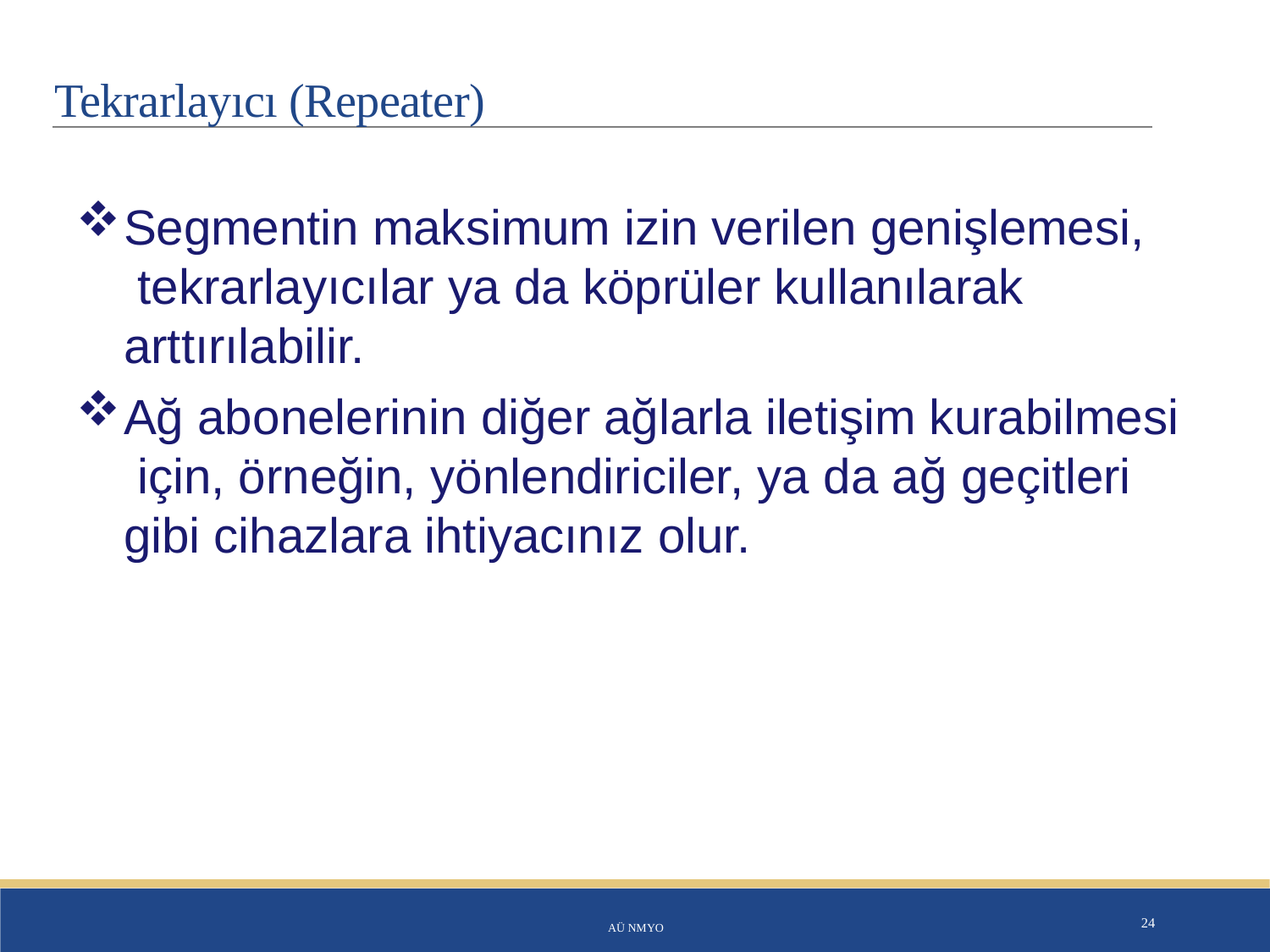

# Tekrarlayıcı (Repeater)
Segmentin maksimum izin verilen genişlemesi,  tekrarlayıcılar ya da köprüler kullanılarak  arttırılabilir.
Ağ abonelerinin diğer ağlarla iletişim kurabilmesi  için, örneğin, yönlendiriciler, ya da ağ geçitleri  gibi cihazlara ihtiyacınız olur.
AÜ NMYO
24